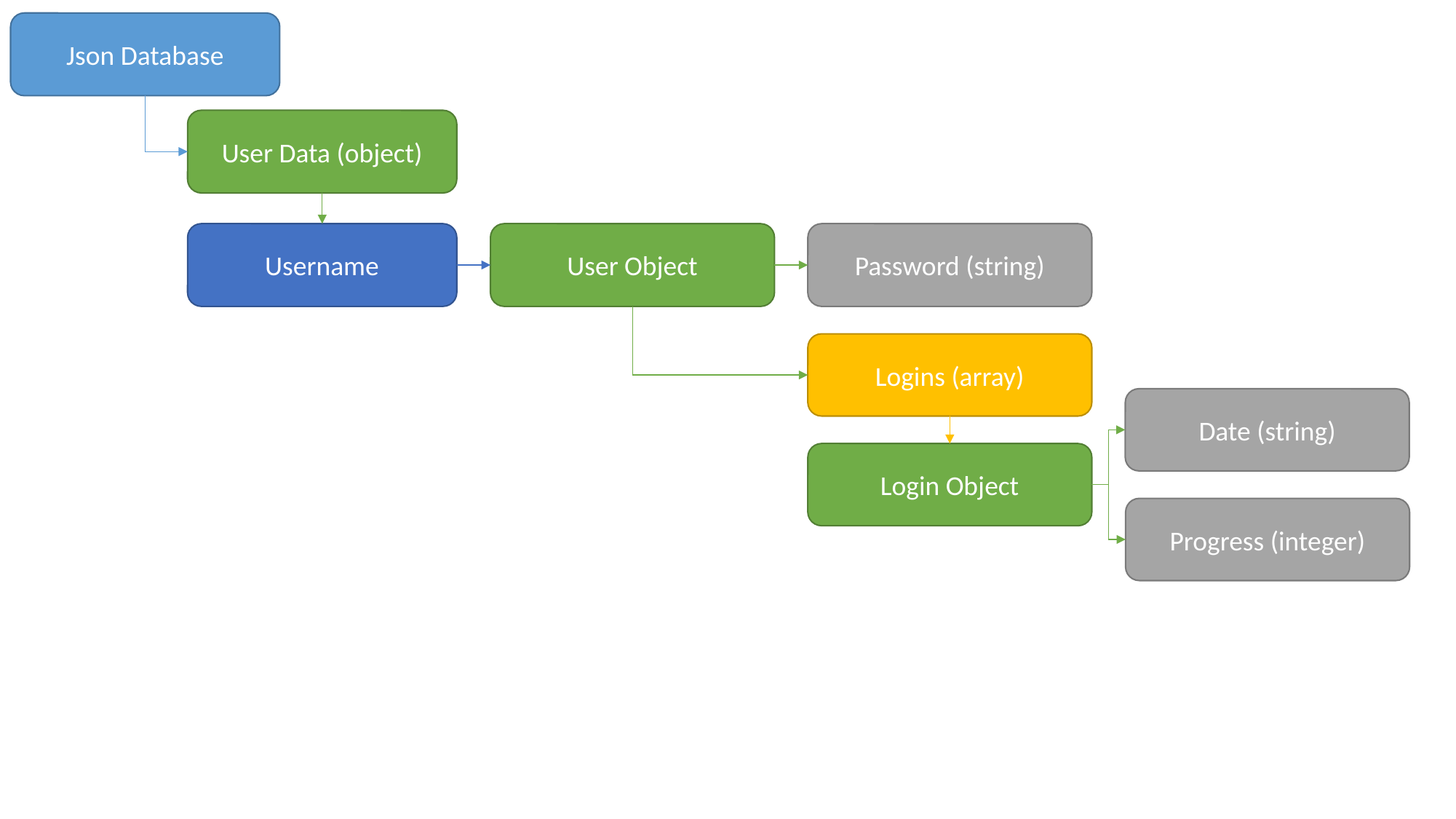

Json Database
User Data (object)
Username
User Object
Password (string)
Logins (array)
Date (string)
Login Object
Progress (integer)